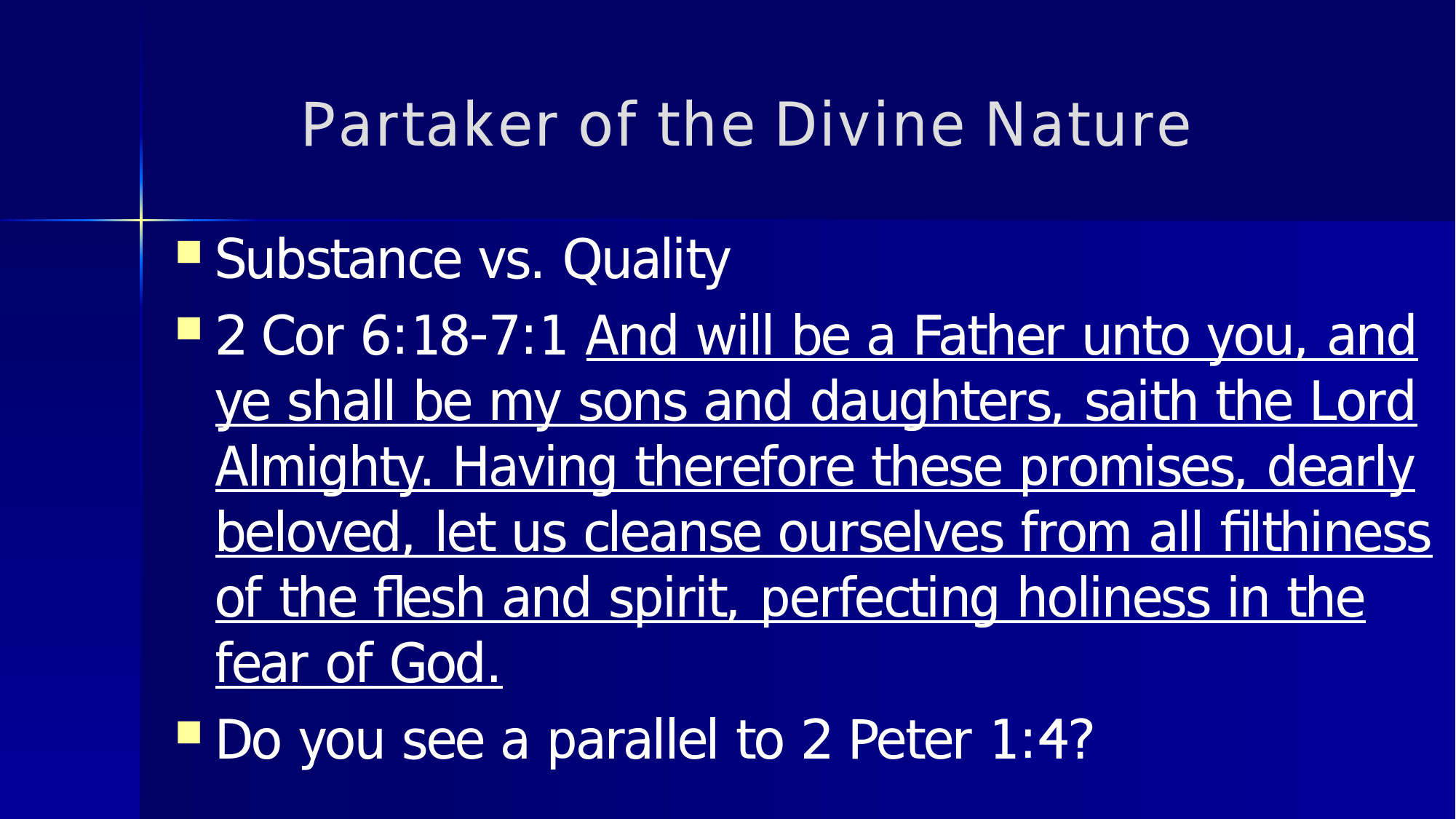

# Partaker of the Divine Nature
Substance vs. Quality
2 Cor 6:18-7:1 And will be a Father unto you, and ye shall be my sons and daughters, saith the Lord Almighty. Having therefore these promises, dearly beloved, let us cleanse ourselves from all filthiness of the flesh and spirit, perfecting holiness in the fear of God.
Do you see a parallel to 2 Peter 1:4?